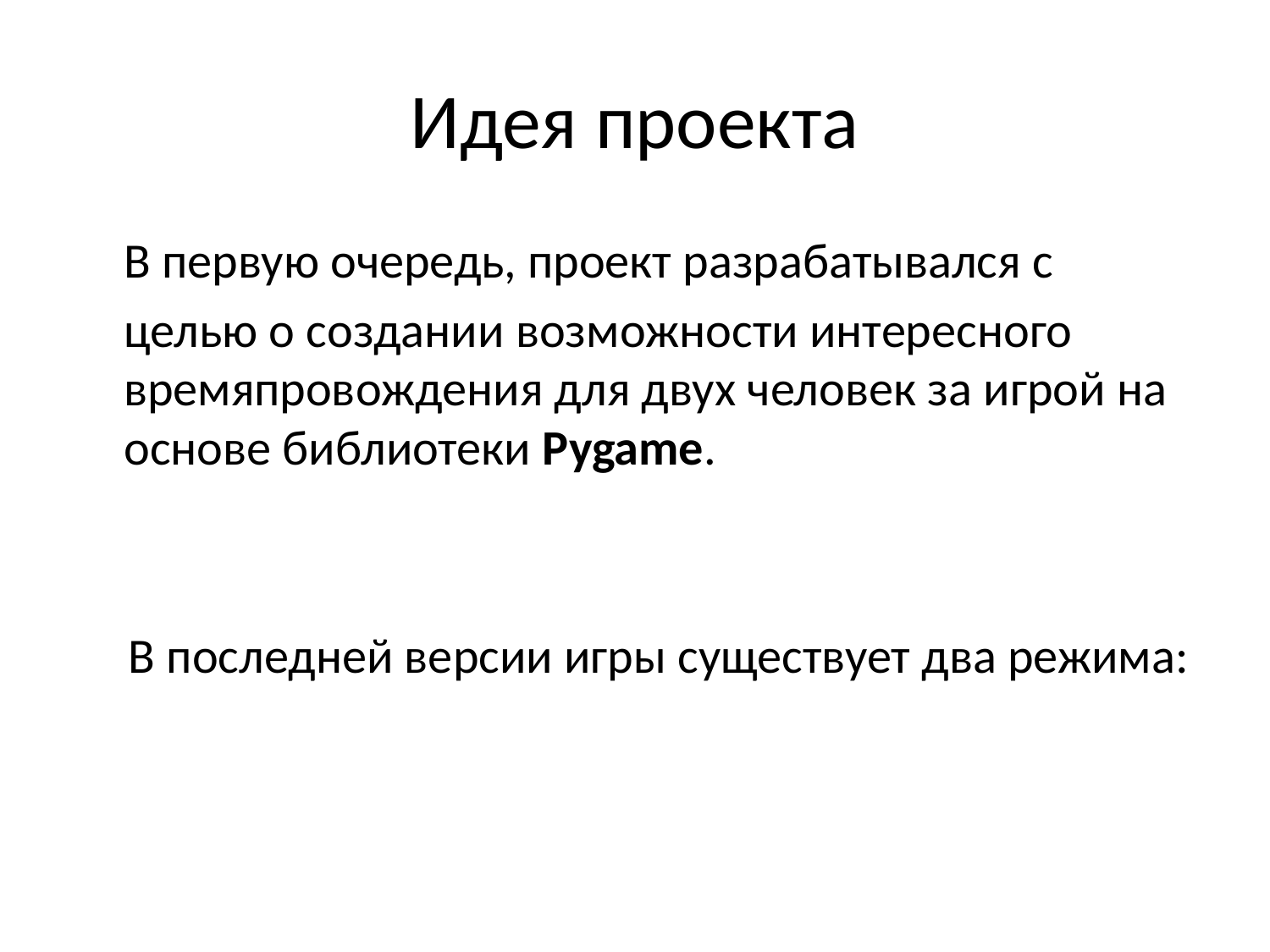

# Идея проекта
	В первую очередь, проект разрабатывался с
	целью о создании возможности интересного времяпровождения для двух человек за игрой на основе библиотеки Pygame.

	В последней версии игры существует два режима: